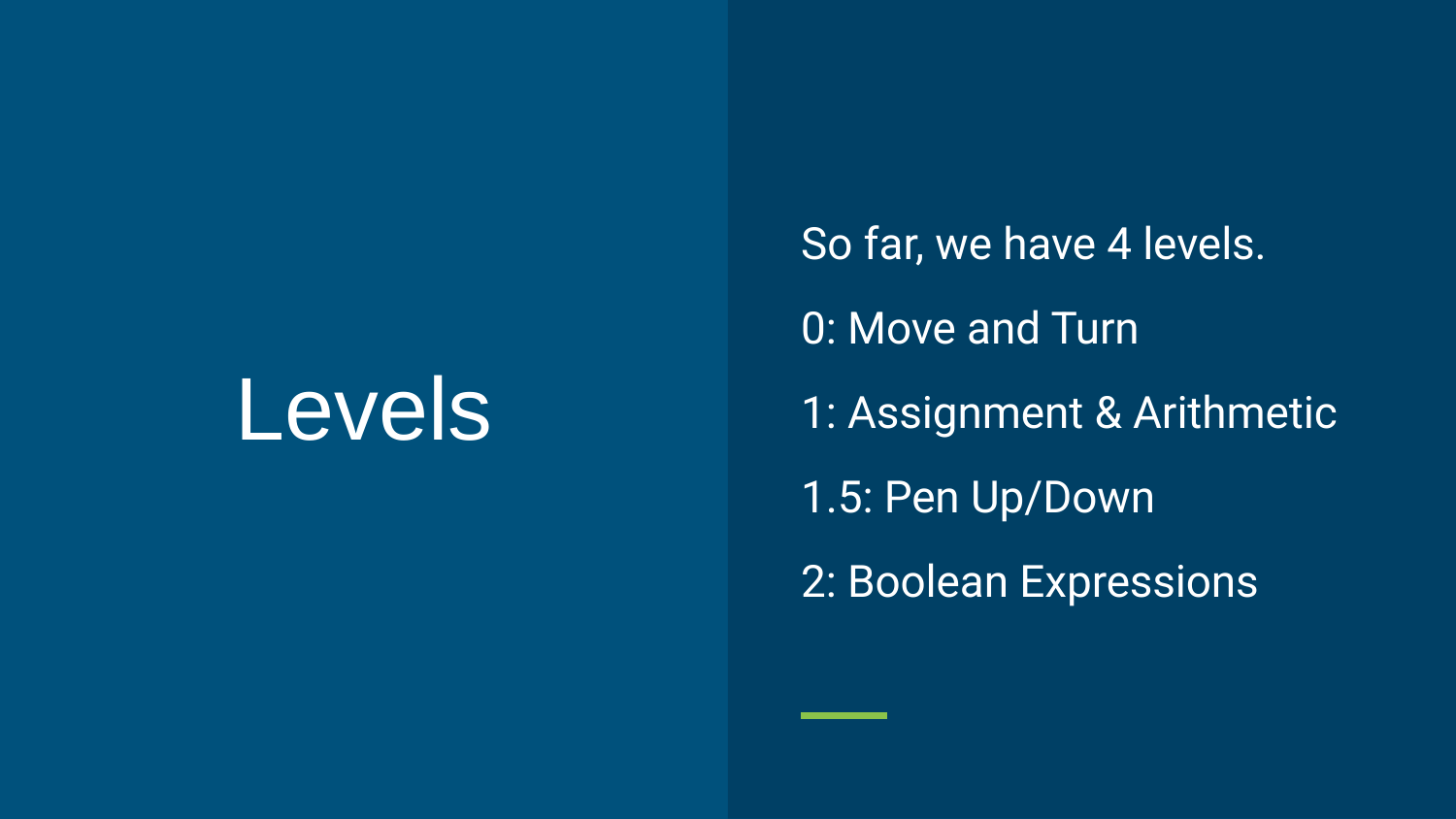

So far, we have 4 levels.
0: Move and Turn
1: Assignment & Arithmetic
1.5: Pen Up/Down
2: Boolean Expressions
# Levels